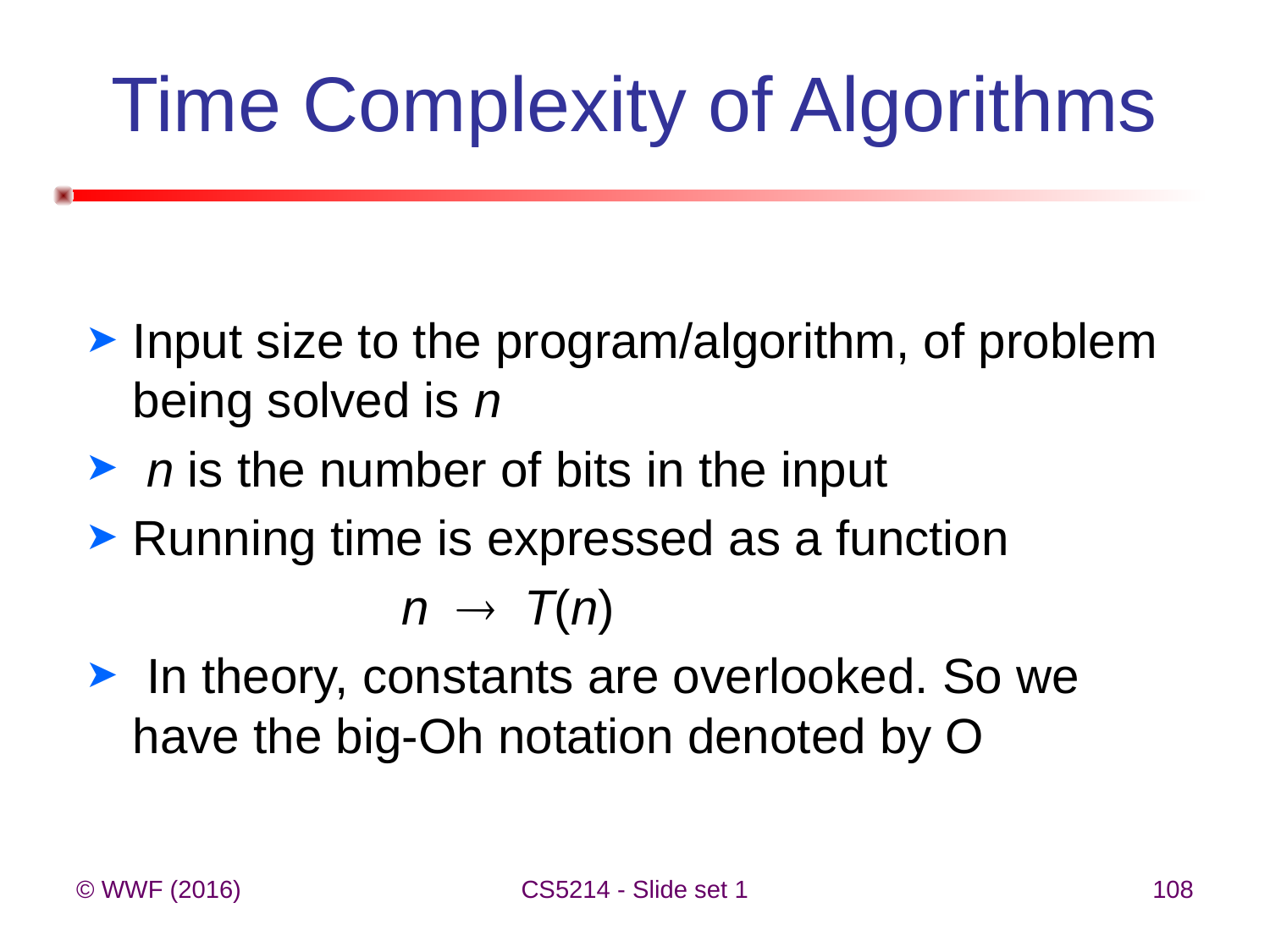

# Time Complexity of Algorithms
Input size to the program/algorithm, of problem being solved is n
 n is the number of bits in the input
Running time is expressed as a function
                       n  →  T(n)
 In theory, constants are overlooked. So we have the big-Oh notation denoted by O
© WWF (2016)
CS5214 - Slide set 1
108